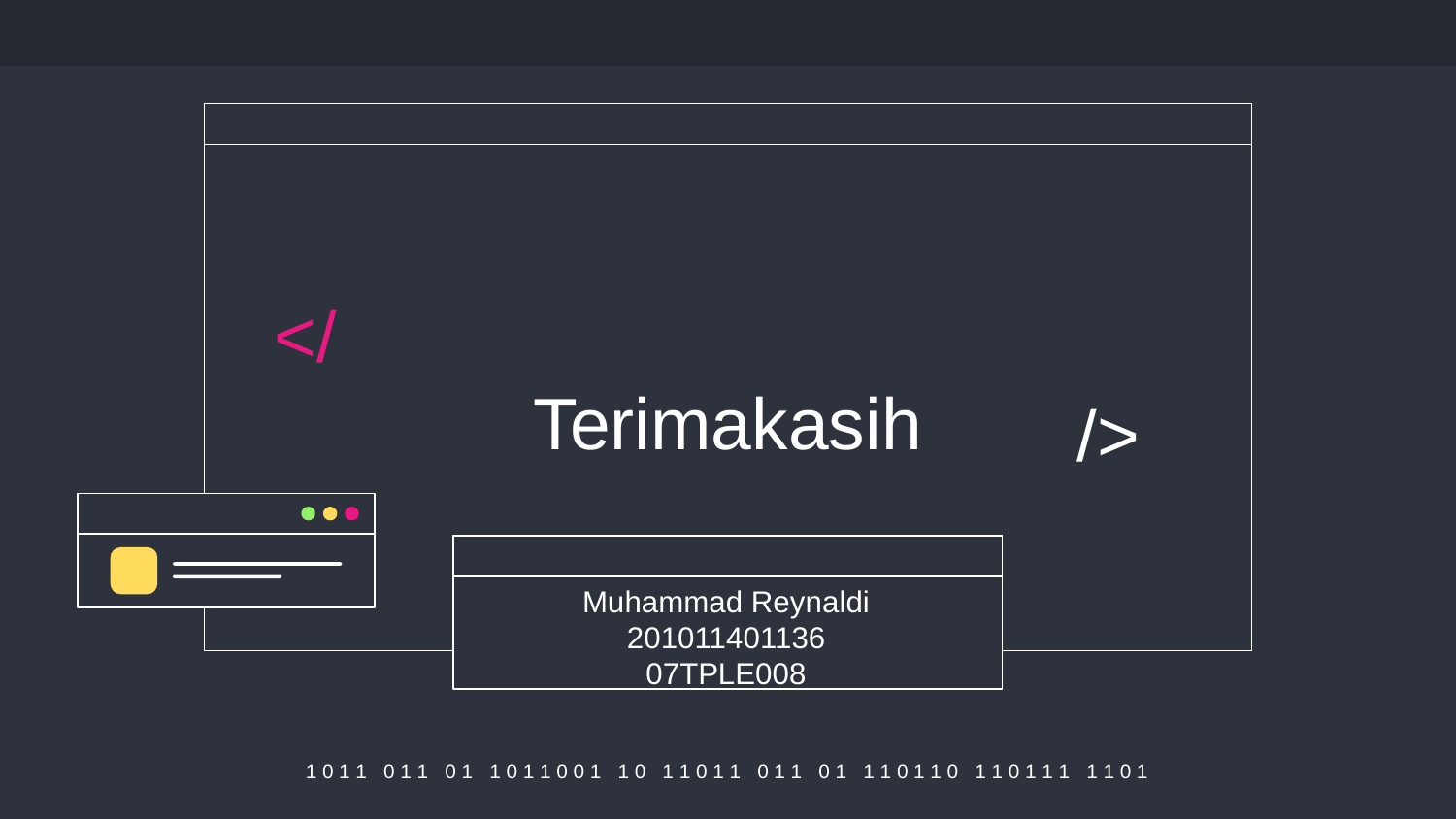

# Terimakasih
</
/>

Muhammad Reynaldi
201011401136
07TPLE008